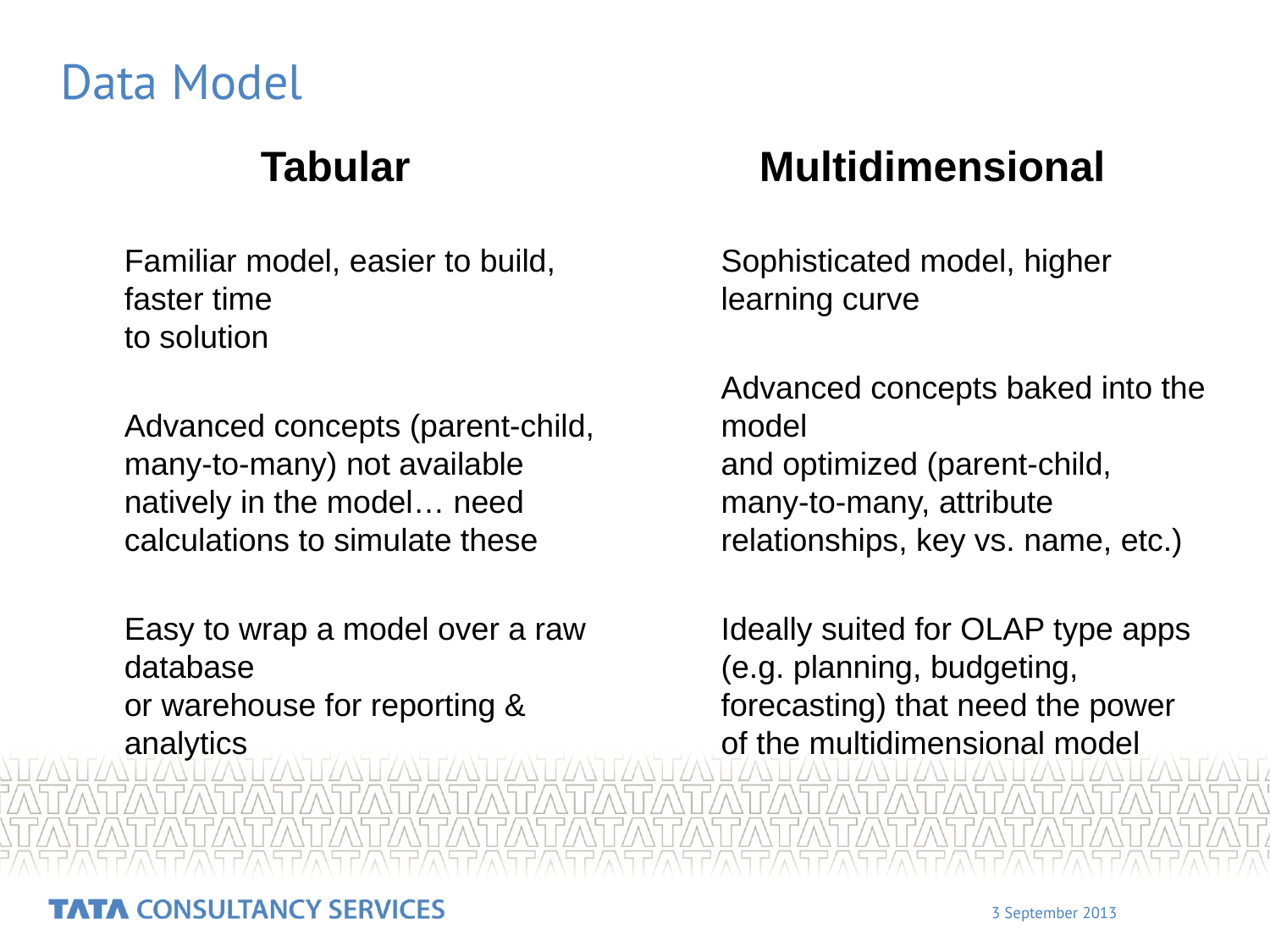

# Data Model
Tabular

Familiar model, easier to build, faster time
to solution

Advanced concepts (parent-child, many-to-many) not available natively in the model… need calculations to simulate these

Easy to wrap a model over a raw database
or warehouse for reporting & analytics

Multidimensional

Sophisticated model, higher learning curve

Advanced concepts baked into the model
and optimized (parent-child, many-to-many, attribute relationships, key vs. name, etc.)

Ideally suited for OLAP type apps (e.g. planning, budgeting, forecasting) that need the power of the multidimensional model